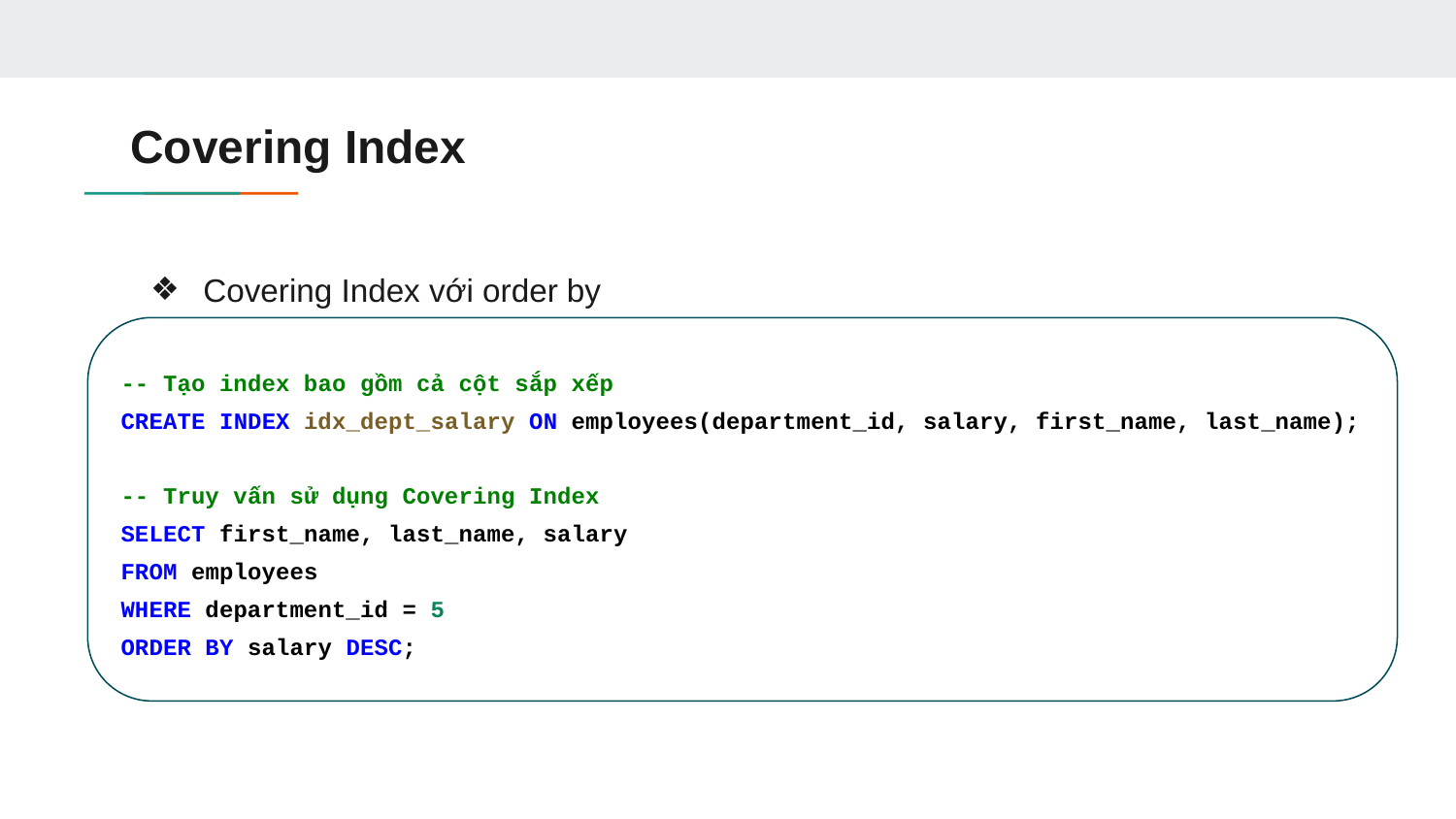

# Covering Index

Covering Index với order by

-- Tạo index bao gồm cả cột sắp xếp
CREATE INDEX idx_dept_salary ON employees(department_id, salary, first_name, last_name);

-- Truy vấn sử dụng Covering Index
SELECT first_name, last_name, salary
FROM employees
WHERE department_id = 5
ORDER BY salary DESC;